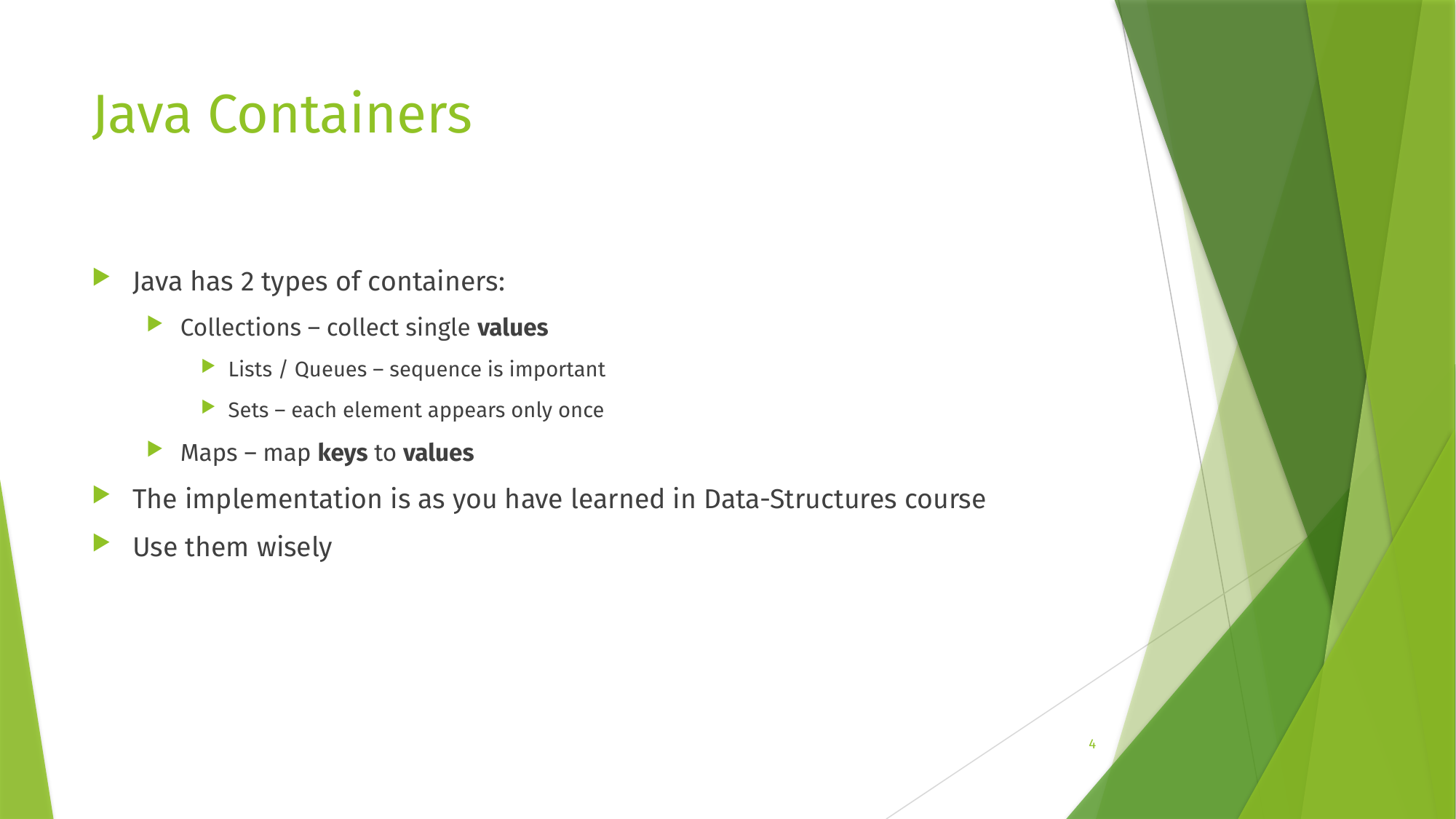

# Java Containers
Java has 2 types of containers:
Collections – collect single values
Lists / Queues – sequence is important
Sets – each element appears only once
Maps – map keys to values
The implementation is as you have learned in Data-Structures course
Use them wisely
4